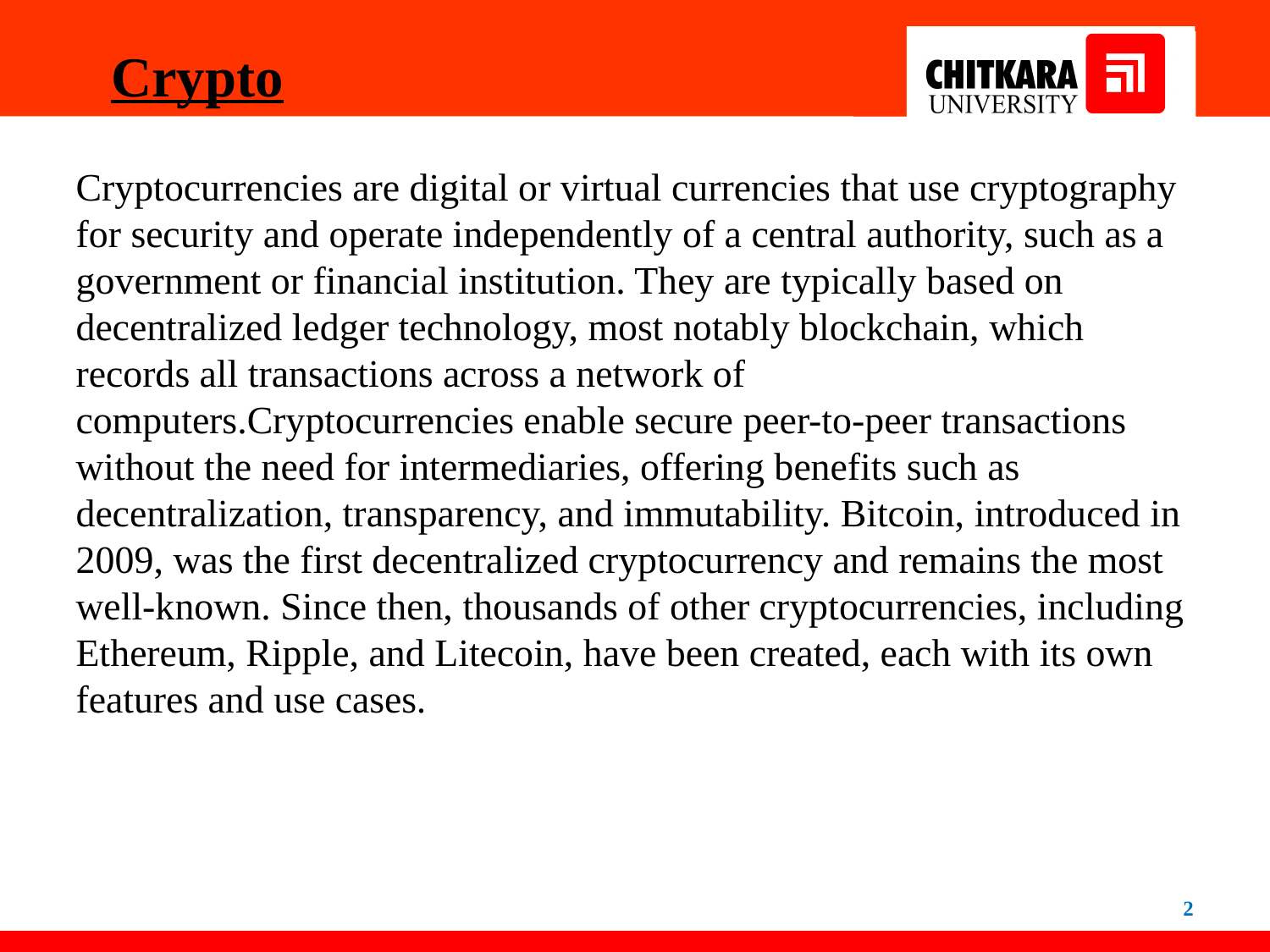

# Crypto
Cryptocurrencies are digital or virtual currencies that use cryptography for security and operate independently of a central authority, such as a government or financial institution. They are typically based on decentralized ledger technology, most notably blockchain, which records all transactions across a network of computers.Cryptocurrencies enable secure peer-to-peer transactions without the need for intermediaries, offering benefits such as decentralization, transparency, and immutability. Bitcoin, introduced in 2009, was the first decentralized cryptocurrency and remains the most well-known. Since then, thousands of other cryptocurrencies, including Ethereum, Ripple, and Litecoin, have been created, each with its own features and use cases.
2